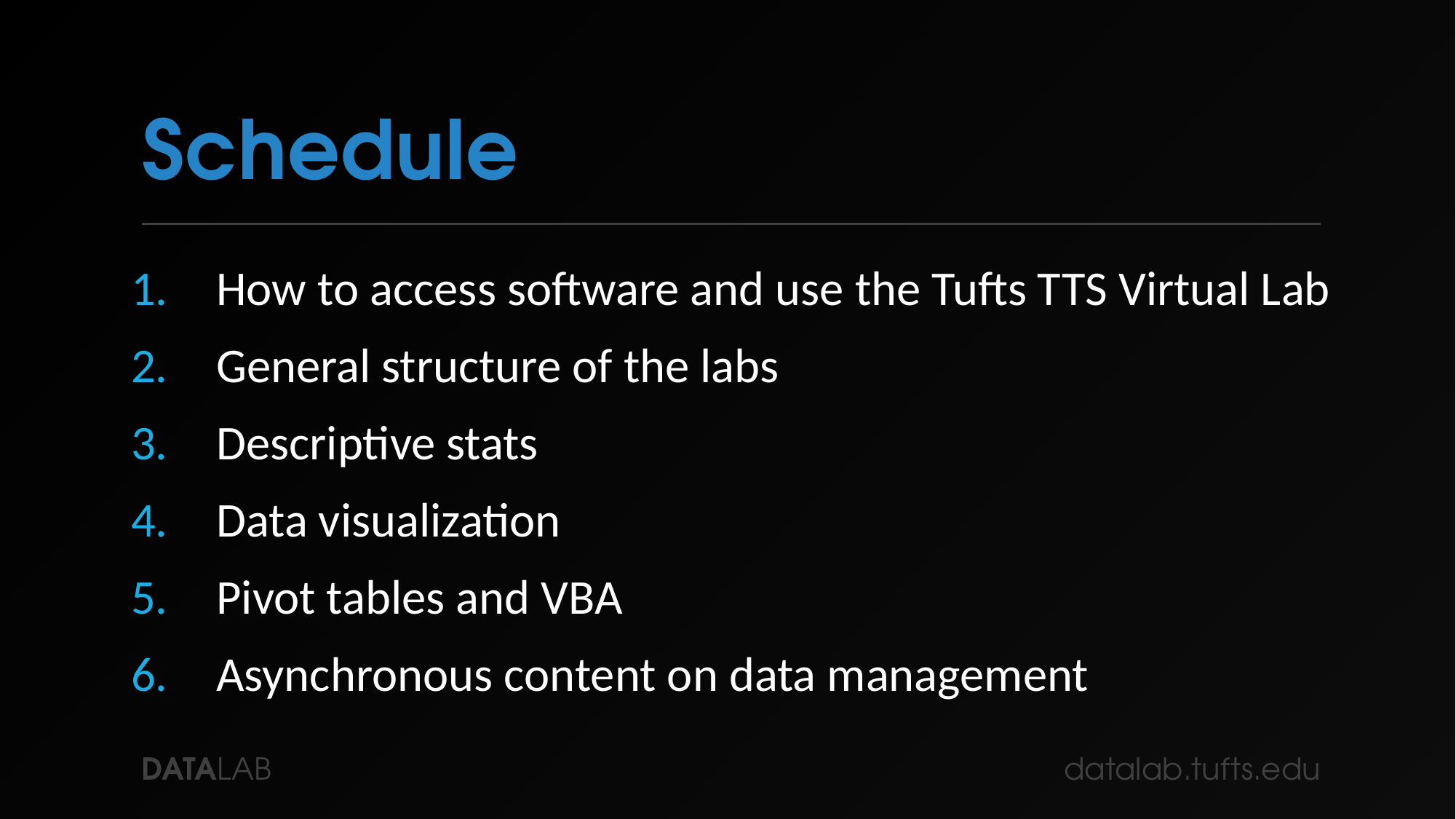

# Schedule
How to access software and use the Tufts TTS Virtual Lab
General structure of the labs
Descriptive stats
Data visualization
Pivot tables and VBA
Asynchronous content on data management